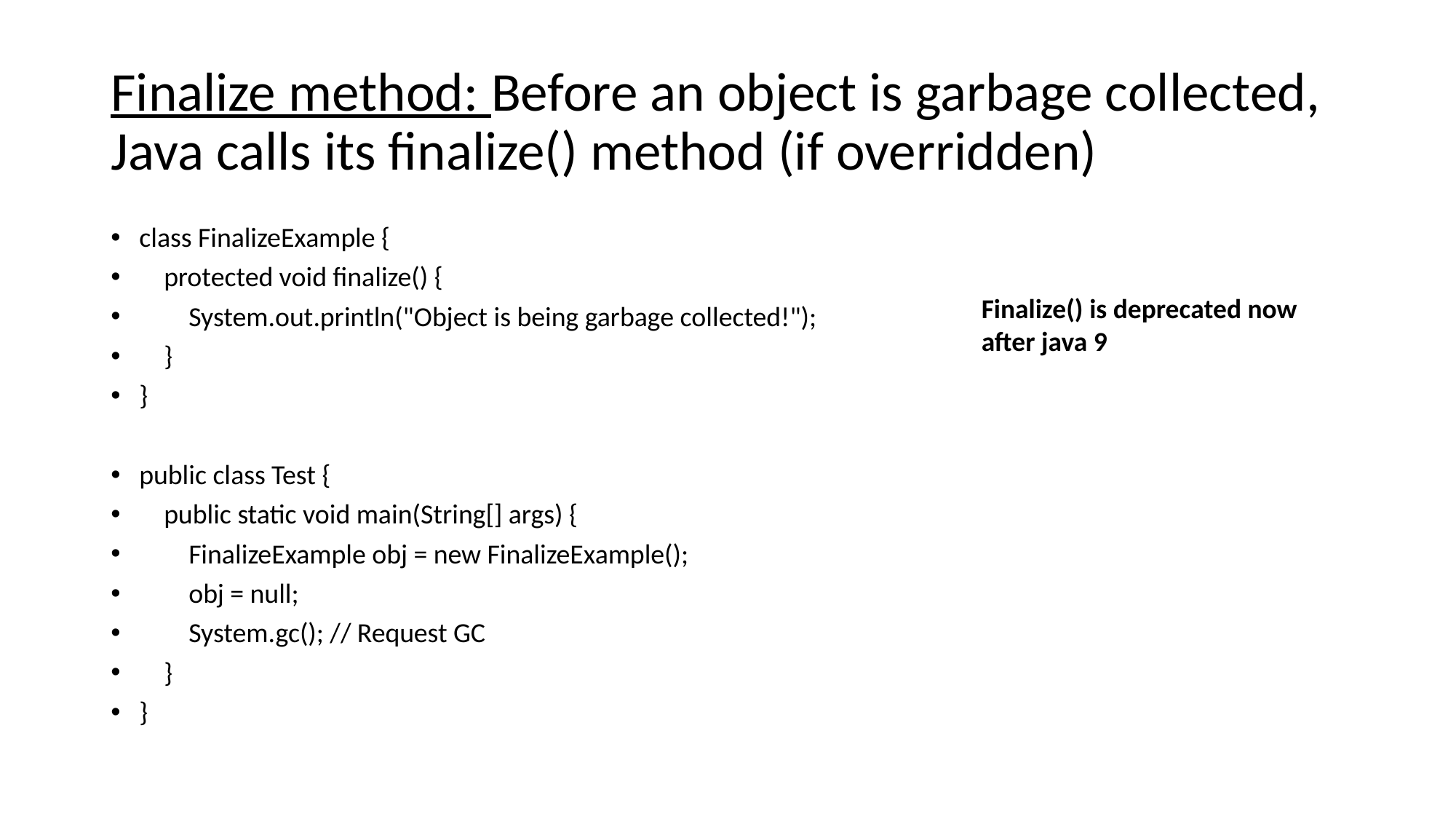

# Finalize method: Before an object is garbage collected, Java calls its finalize() method (if overridden)
class FinalizeExample {
    protected void finalize() {
        System.out.println("Object is being garbage collected!");
    }
}

public class Test {
    public static void main(String[] args) {
        FinalizeExample obj = new FinalizeExample();
        obj = null;
        System.gc(); // Request GC
    }
}

Finalize() is deprecated now after java 9